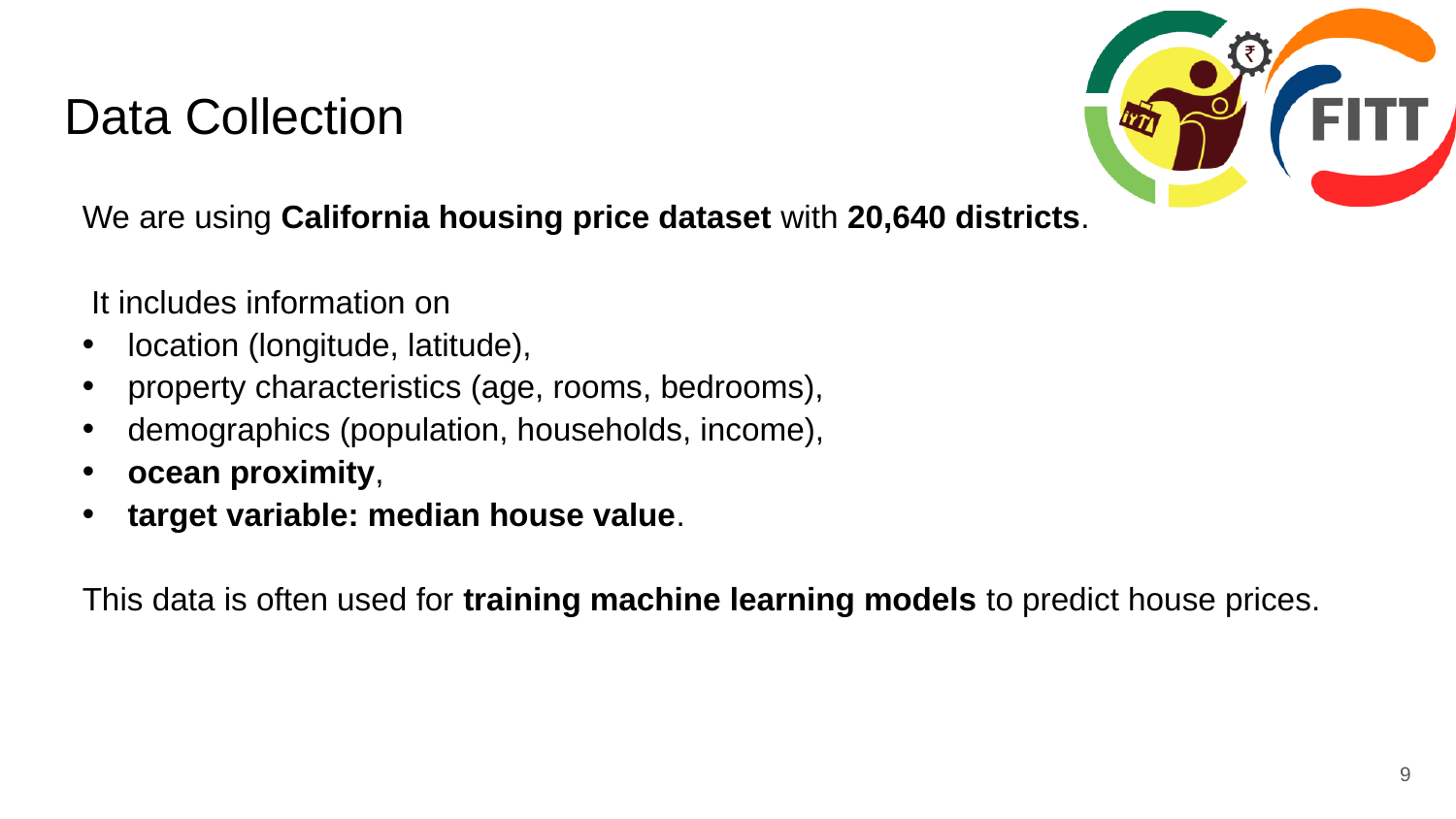

# Data Collection
We are using California housing price dataset with 20,640 districts.

 It includes information on
location (longitude, latitude),
property characteristics (age, rooms, bedrooms),
demographics (population, households, income),
ocean proximity,
target variable: median house value.

This data is often used for training machine learning models to predict house prices.
9